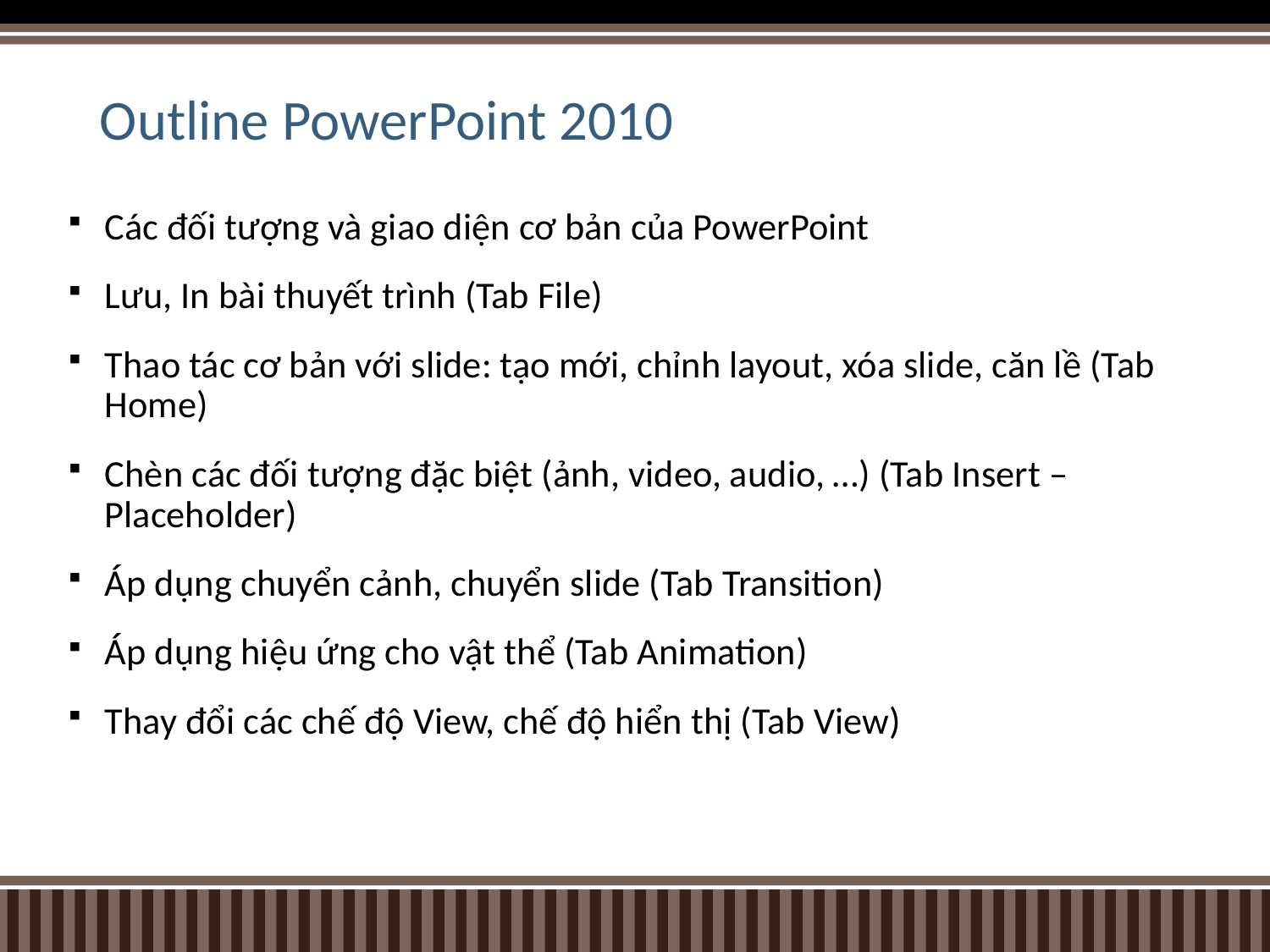

# Outline PowerPoint 2010
Các đối tượng và giao diện cơ bản của PowerPoint
Lưu, In bài thuyết trình (Tab File)
Thao tác cơ bản với slide: tạo mới, chỉnh layout, xóa slide, căn lề (Tab Home)
Chèn các đối tượng đặc biệt (ảnh, video, audio, …) (Tab Insert – Placeholder)
Áp dụng chuyển cảnh, chuyển slide (Tab Transition)
Áp dụng hiệu ứng cho vật thể (Tab Animation)
Thay đổi các chế độ View, chế độ hiển thị (Tab View)